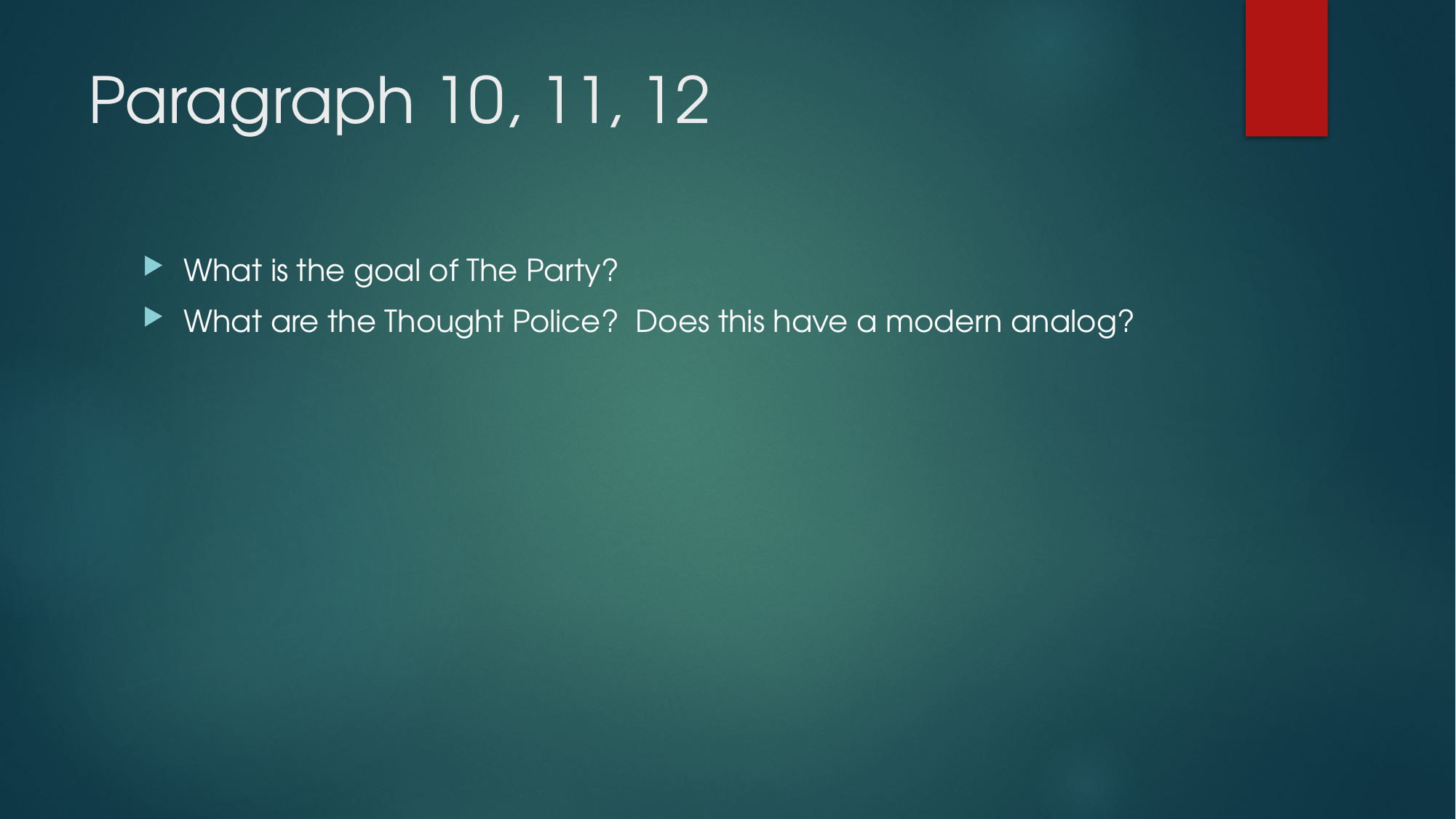

# Paragraph 10, 11, 12
What is the goal of The Party?
What are the Thought Police?  Does this have a modern analog?